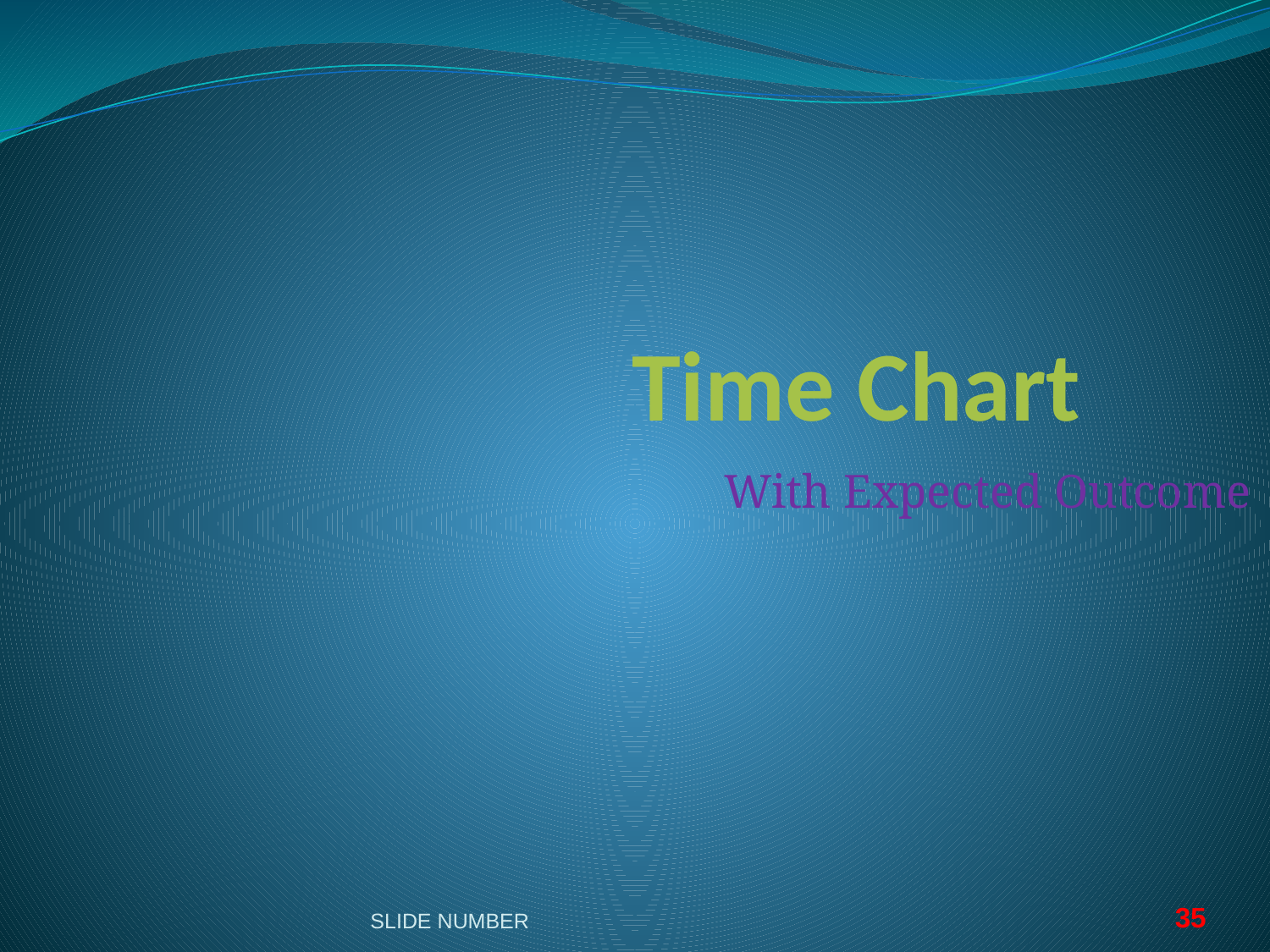

# Time Chart
With Expected Outcome
SLIDE NUMBER
35